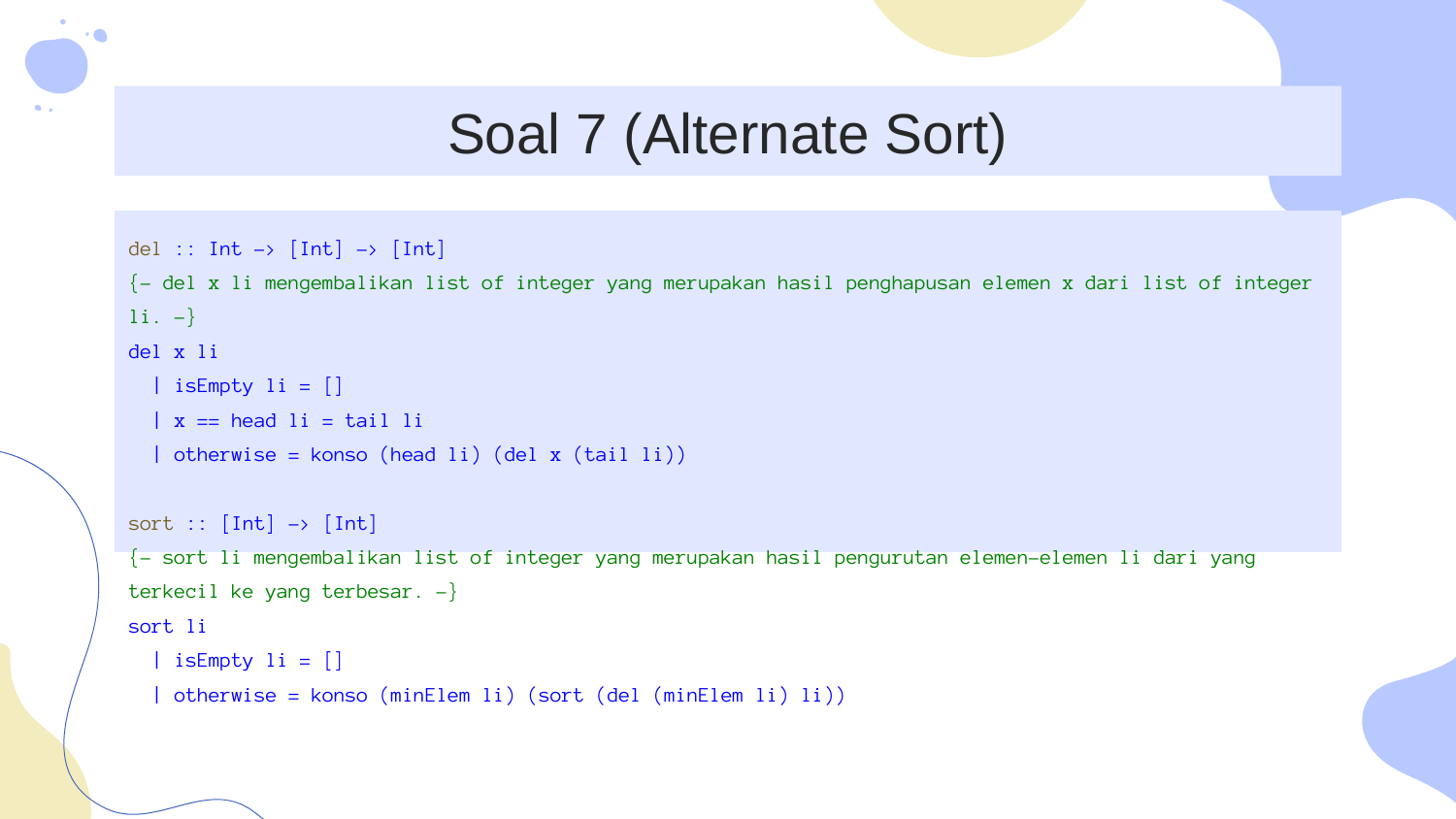

# Soal 7 (Alternate Sort)
del :: Int -> [Int] -> [Int]
{- del x li mengembalikan list of integer yang merupakan hasil penghapusan elemen x dari list of integer li. -}
del x li
  | isEmpty li = []
  | x == head li = tail li
  | otherwise = konso (head li) (del x (tail li))

sort :: [Int] -> [Int]
{- sort li mengembalikan list of integer yang merupakan hasil pengurutan elemen-elemen li dari yang terkecil ke yang terbesar. -}
sort li
  | isEmpty li = []
  | otherwise = konso (minElem li) (sort (del (minElem li) li))